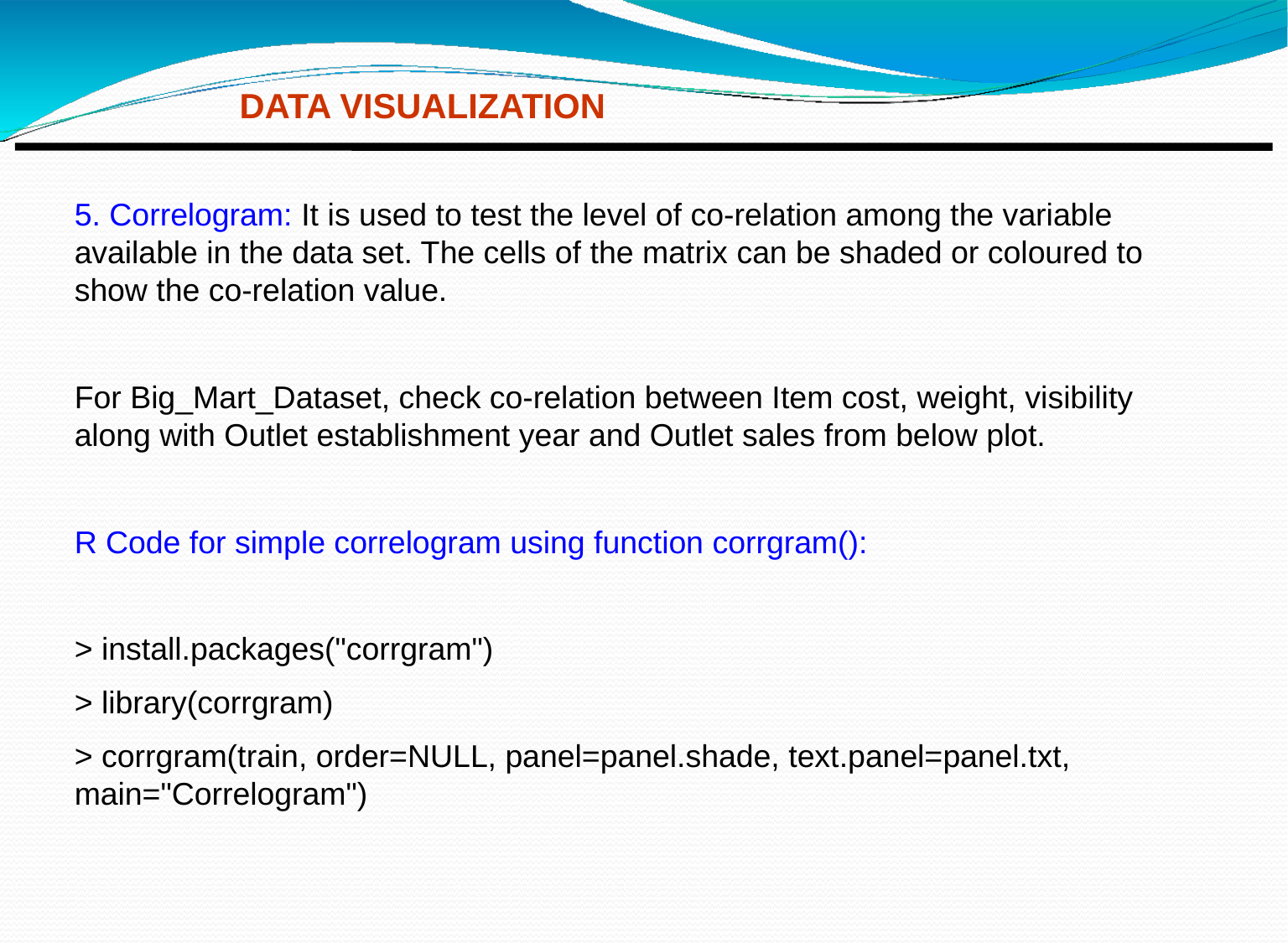

DATA VISUALIZATION

5. Correlogram: It is used to test the level of co-relation among the variable available in the data set. The cells of the matrix can be shaded or coloured to show the co-relation value.

For Big_Mart_Dataset, check co-relation between Item cost, weight, visibility along with Outlet establishment year and Outlet sales from below plot.

R Code for simple correlogram using function corrgram():

> install.packages("corrgram")
> library(corrgram)
> corrgram(train, order=NULL, panel=panel.shade, text.panel=panel.txt,           main="Correlogram")